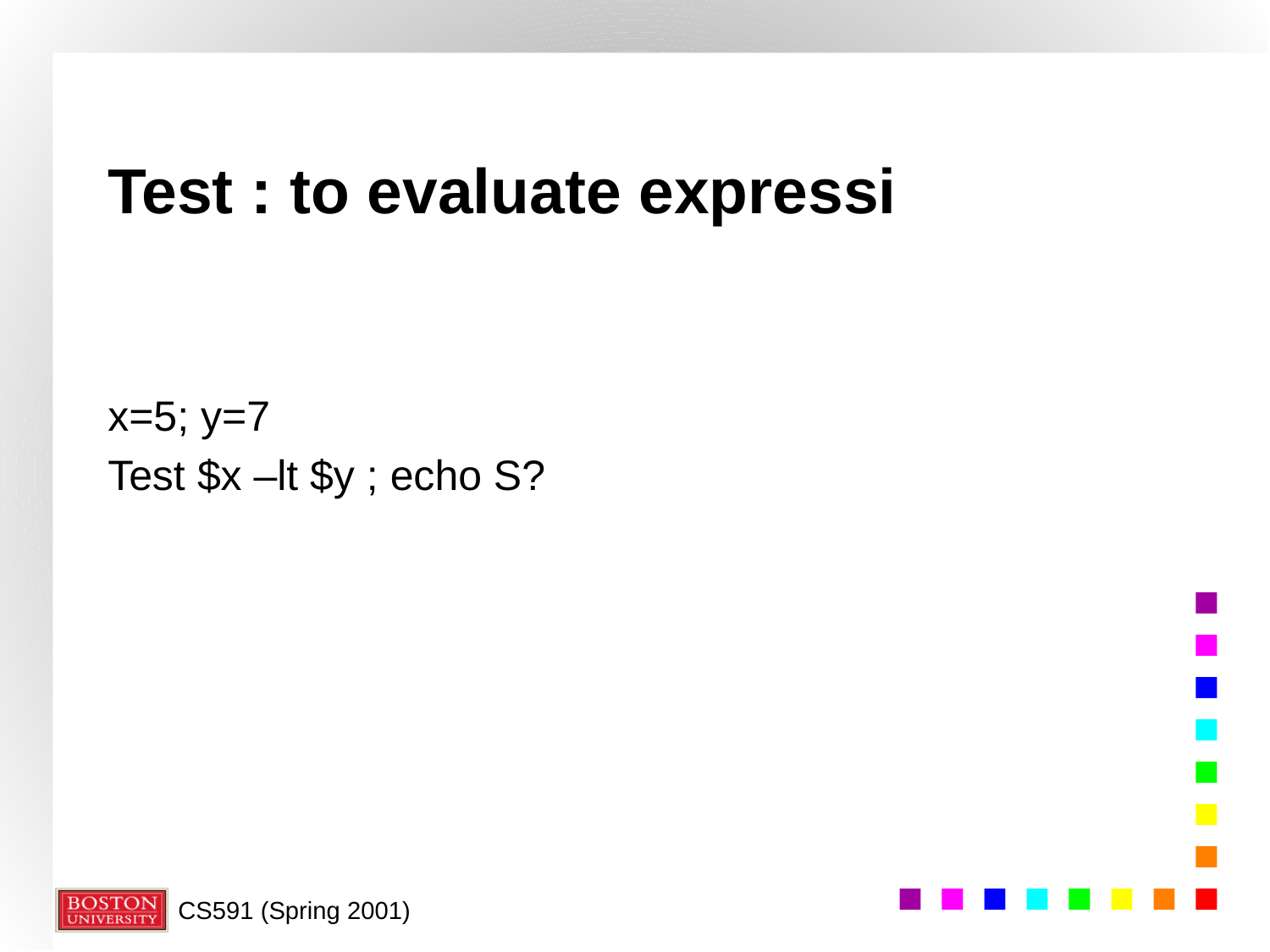

# Test : to evaluate expressi

x=5; y=7
Test $x –lt $y ; echo S?